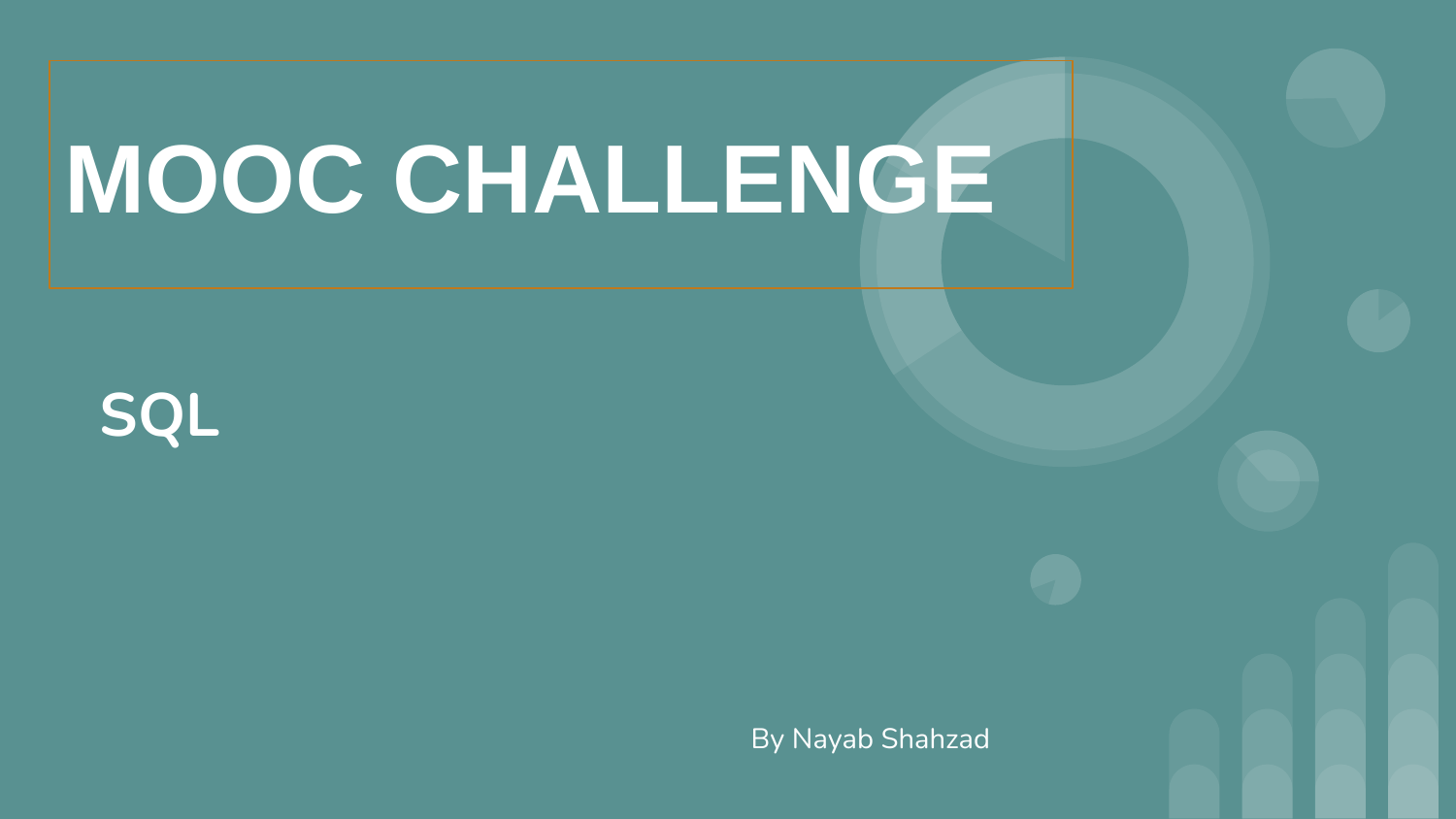

# MOOC CHALLENGE
SQL
By Nayab Shahzad